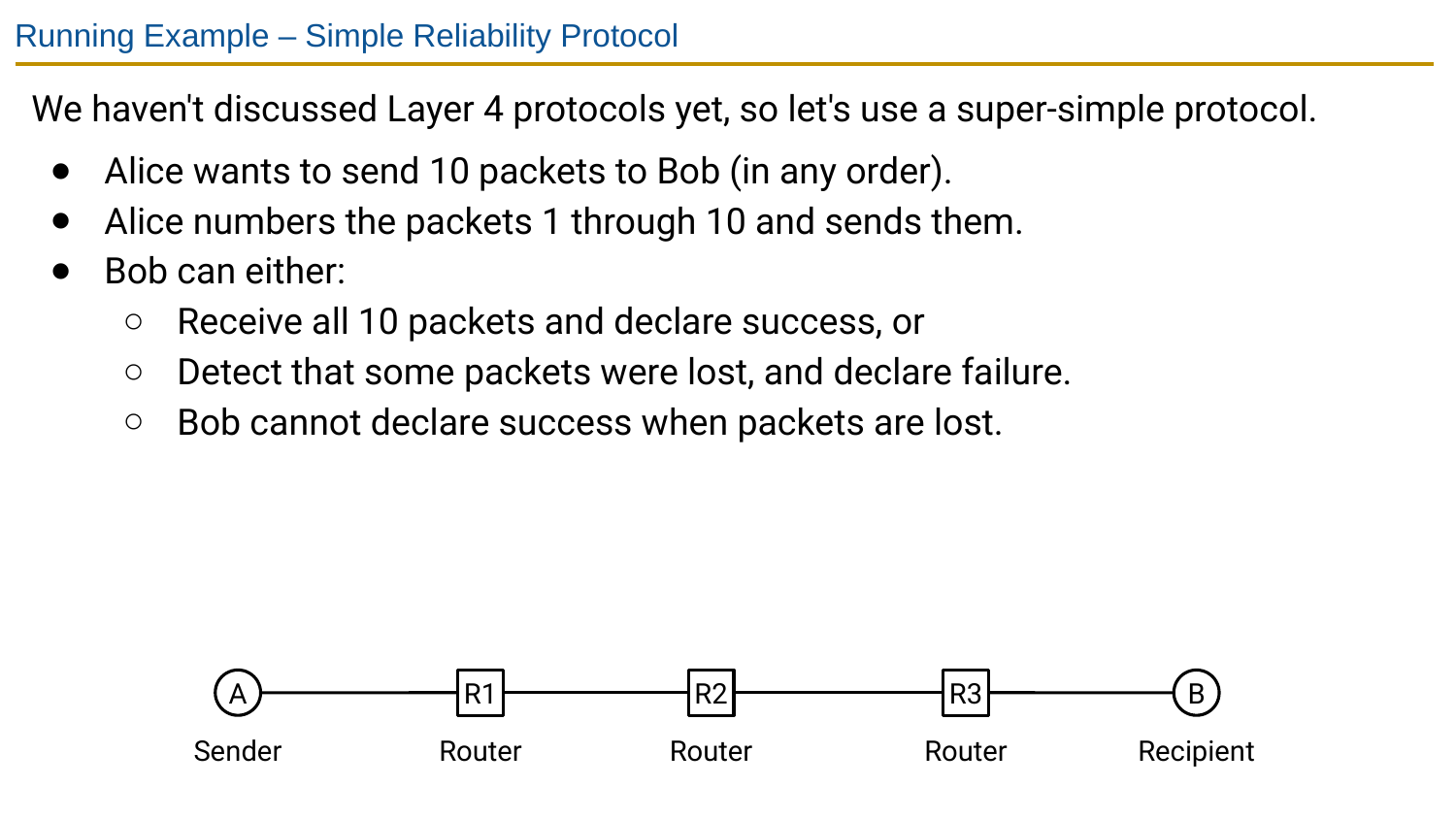

# Running Example – Simple Reliability Protocol
We haven't discussed Layer 4 protocols yet, so let's use a super-simple protocol.
Alice wants to send 10 packets to Bob (in any order).
Alice numbers the packets 1 through 10 and sends them.
Bob can either:
Receive all 10 packets and declare success, or
Detect that some packets were lost, and declare failure.
Bob cannot declare success when packets are lost.
A
R1
R2
R3
B
Sender
Router
Router
Router
Recipient